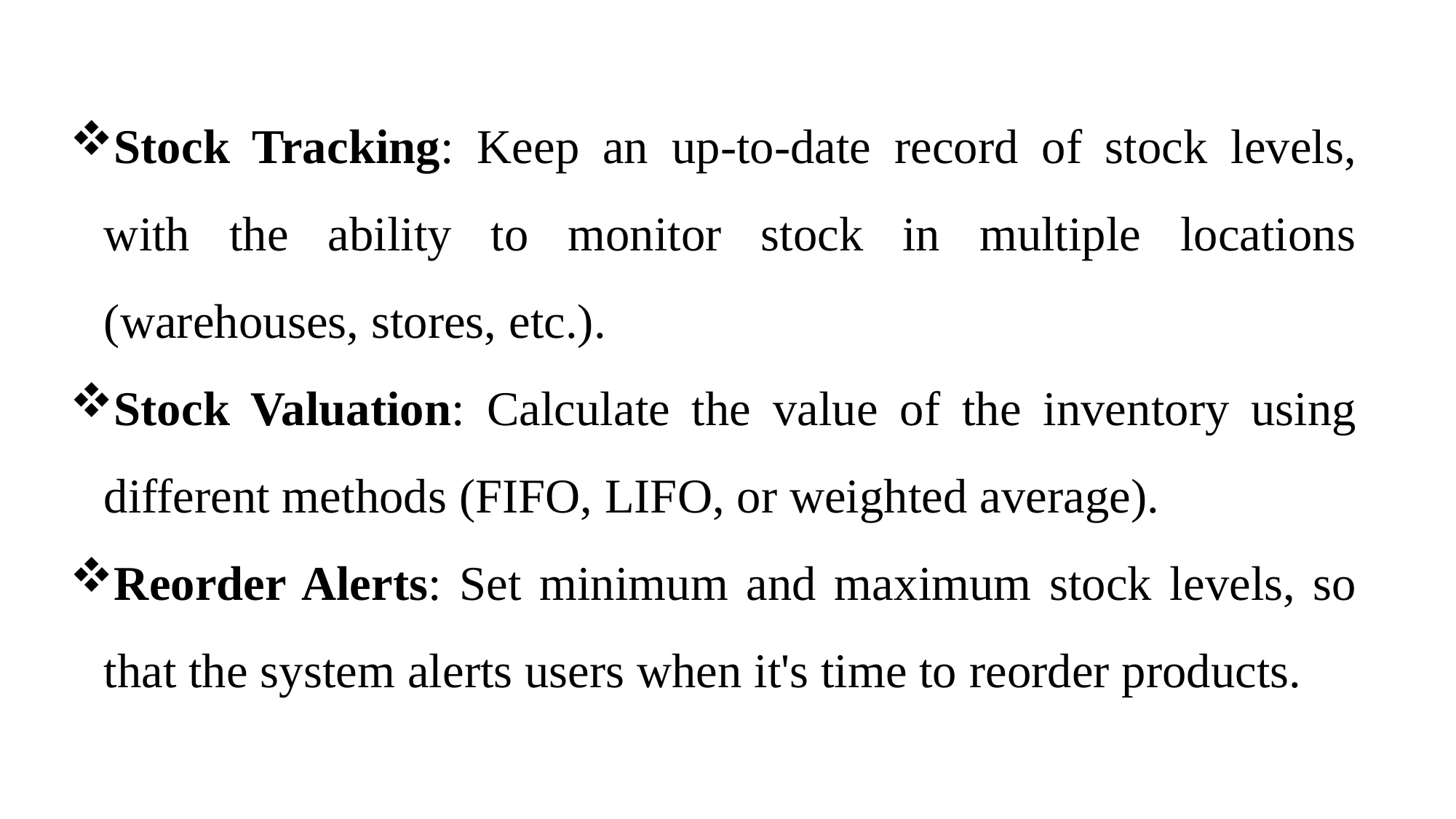

Stock Tracking: Keep an up-to-date record of stock levels, with the ability to monitor stock in multiple locations (warehouses, stores, etc.).
Stock Valuation: Calculate the value of the inventory using different methods (FIFO, LIFO, or weighted average).
Reorder Alerts: Set minimum and maximum stock levels, so that the system alerts users when it's time to reorder products.